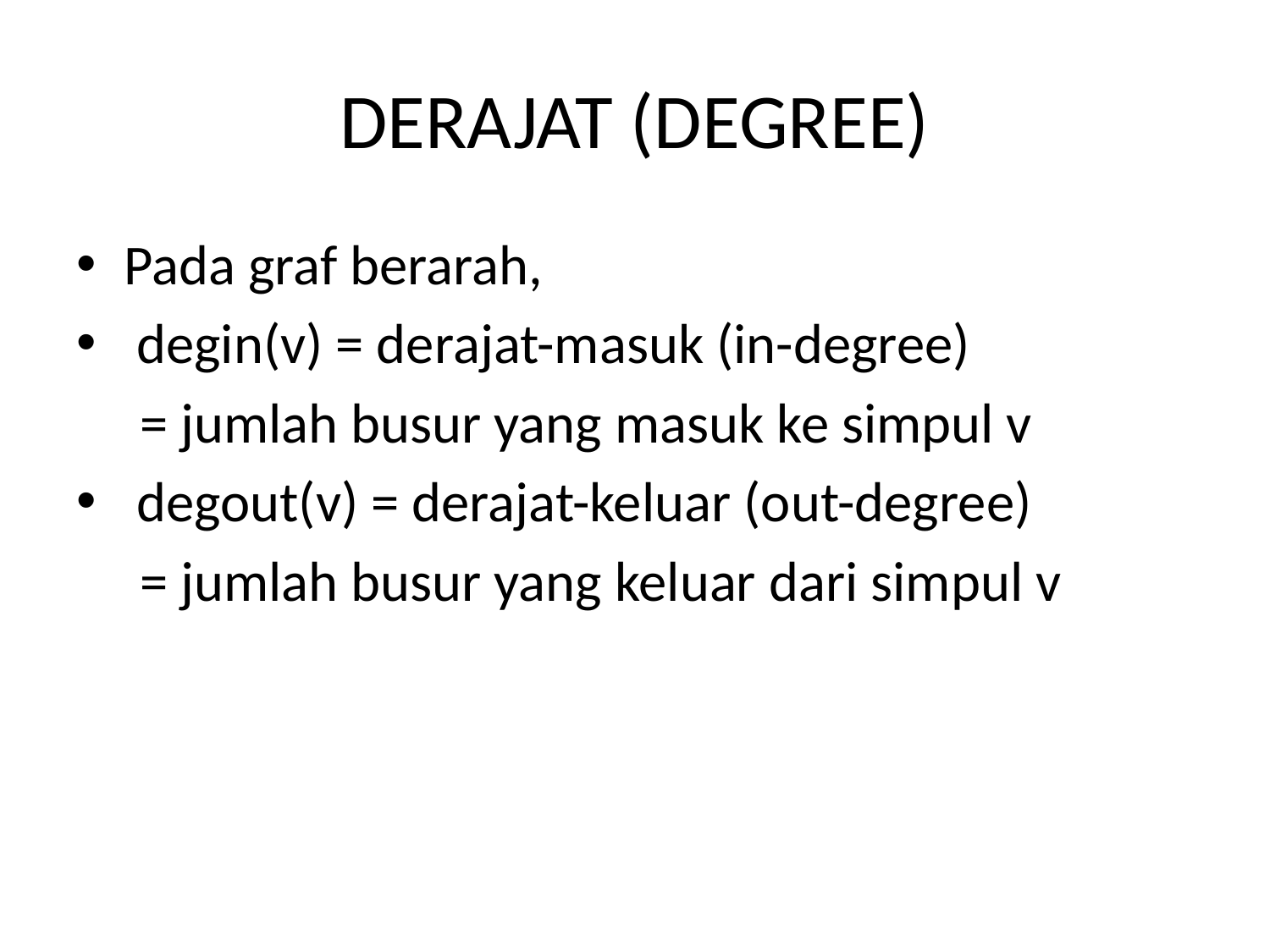

# DERAJAT (DEGREE)
Pada graf berarah,
 degin(v) = derajat-masuk (in-degree)
     = jumlah busur yang masuk ke simpul v
 degout(v) = derajat-keluar (out-degree)
     = jumlah busur yang keluar dari simpul v